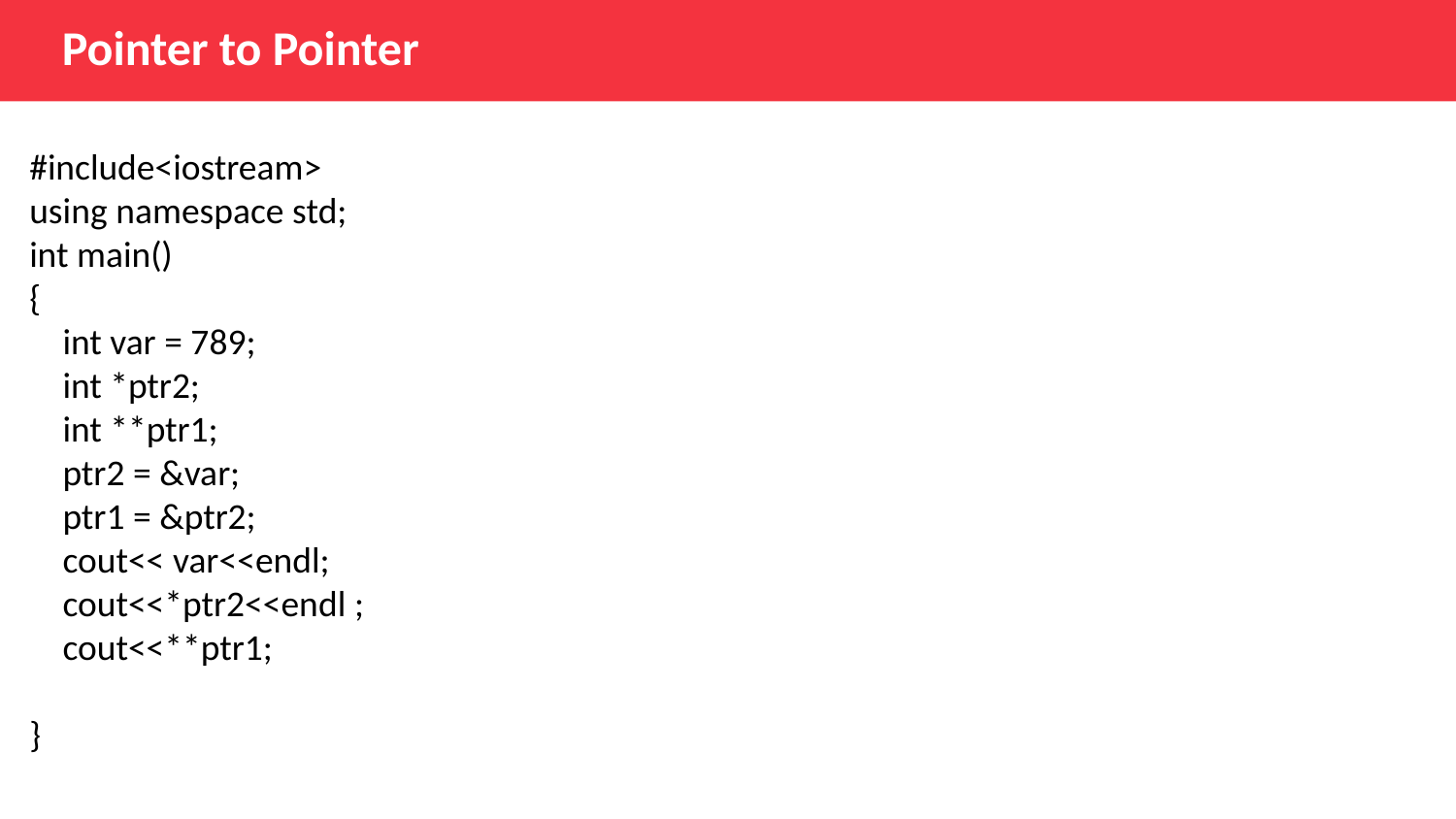

Pointer to Pointer
#include<iostream>
using namespace std;
int main()
{
    int var = 789;
    int *ptr2;
    int **ptr1;
    ptr2 = &var;
    ptr1 = &ptr2;
    cout<< var<<endl;
    cout<<*ptr2<<endl ;
    cout<<**ptr1;
}